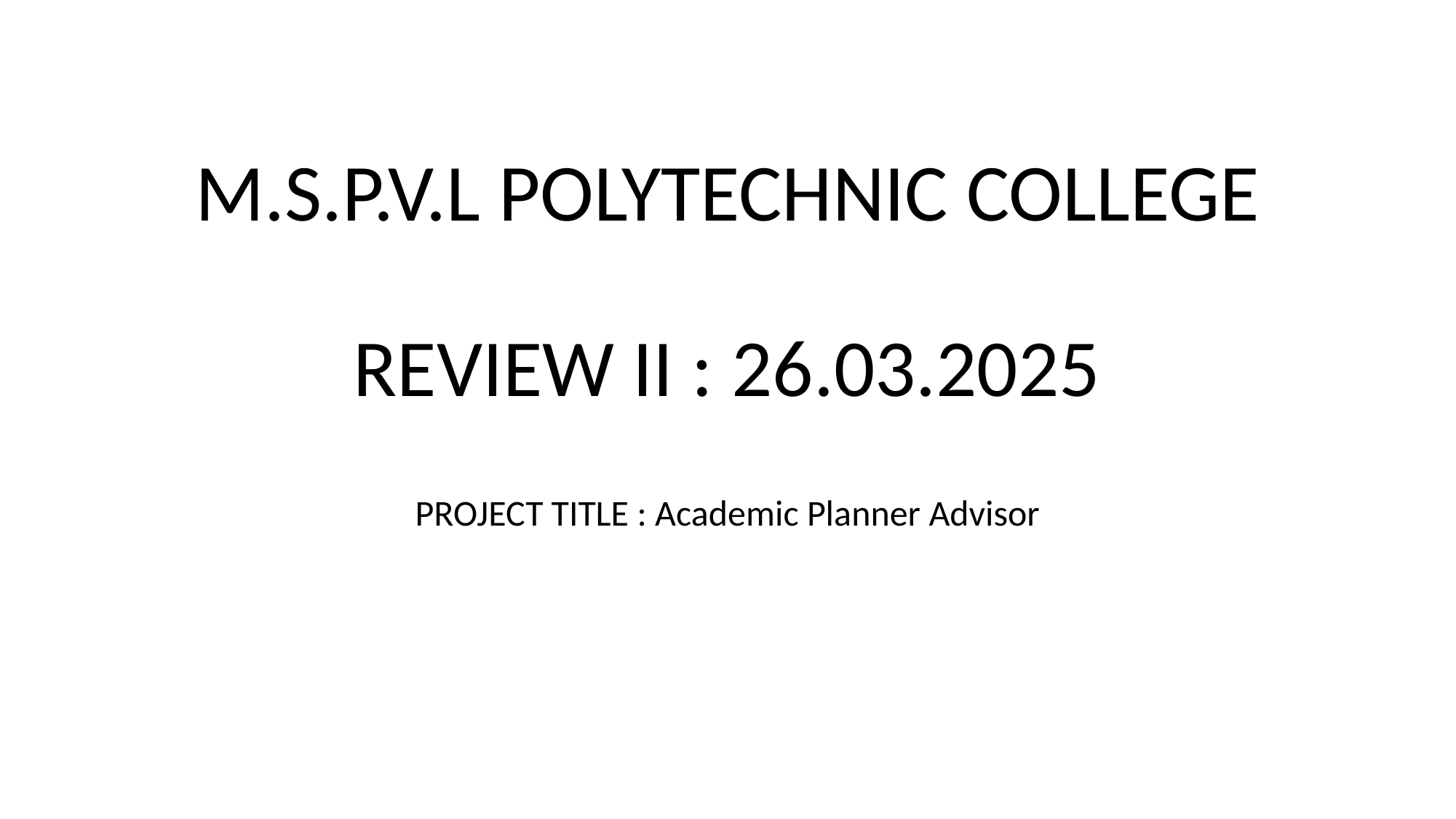

# M.S.P.V.L POLYTECHNIC COLLEGE REVIEW II : 26.03.2025

PROJECT TITLE : Academic Planner Advisor